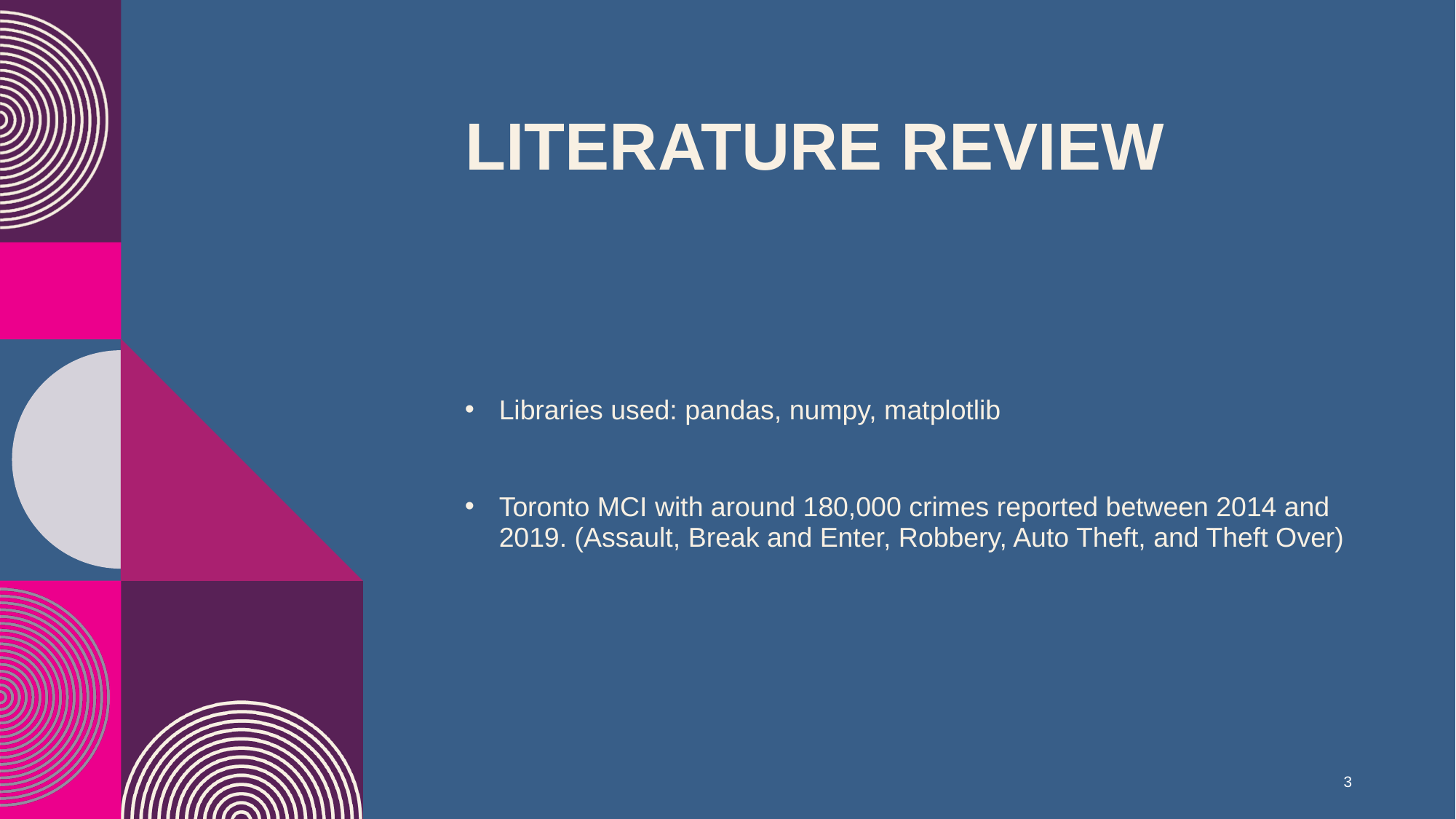

# Literature Review
Libraries used: pandas, numpy, matplotlib

Toronto MCI with around 180,000 crimes reported between 2014 and 2019. (Assault, Break and Enter, Robbery, Auto Theft, and Theft Over)

3